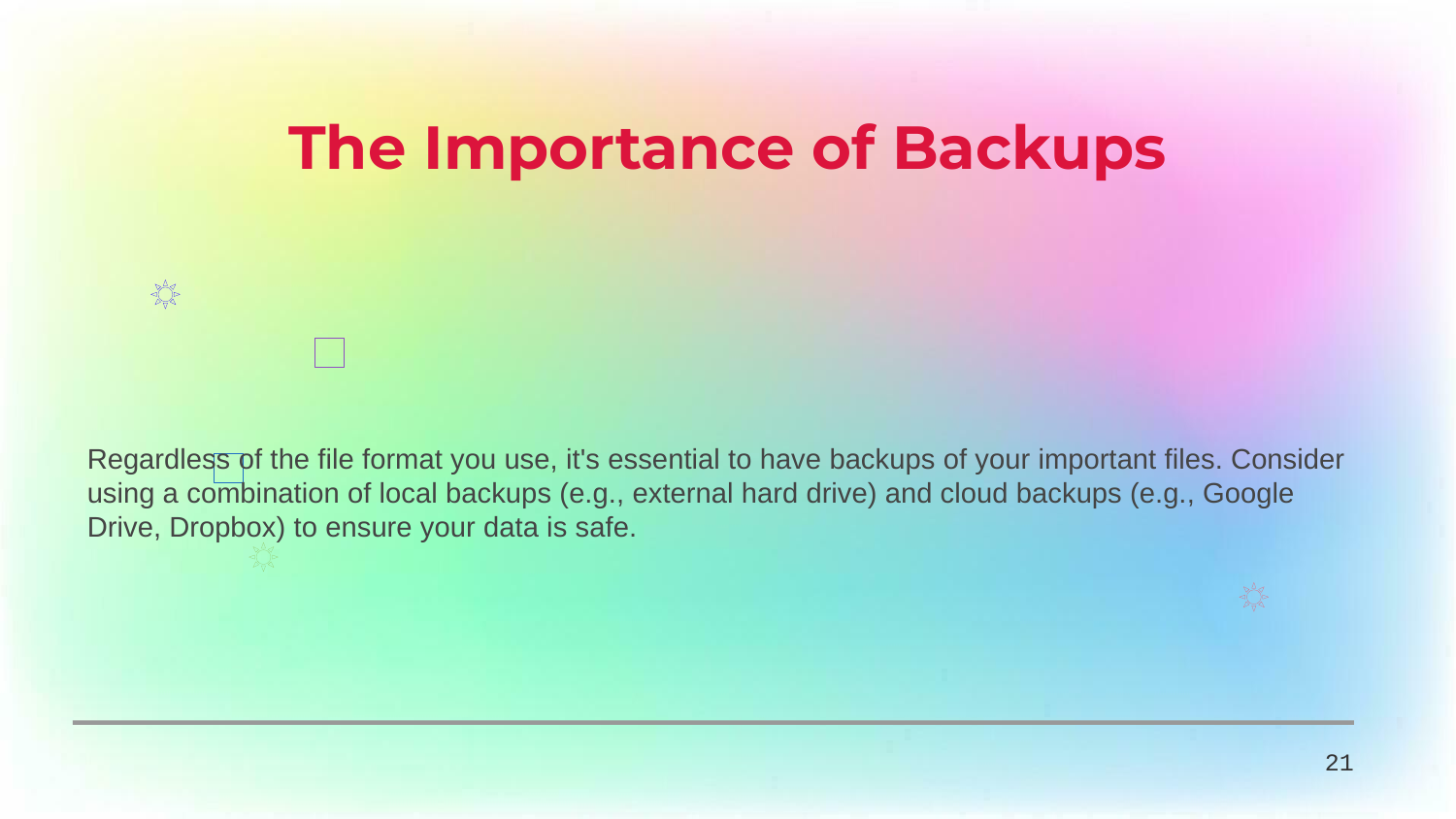

The Importance of Backups
Regardless of the file format you use, it's essential to have backups of your important files. Consider using a combination of local backups (e.g., external hard drive) and cloud backups (e.g., Google Drive, Dropbox) to ensure your data is safe.

21